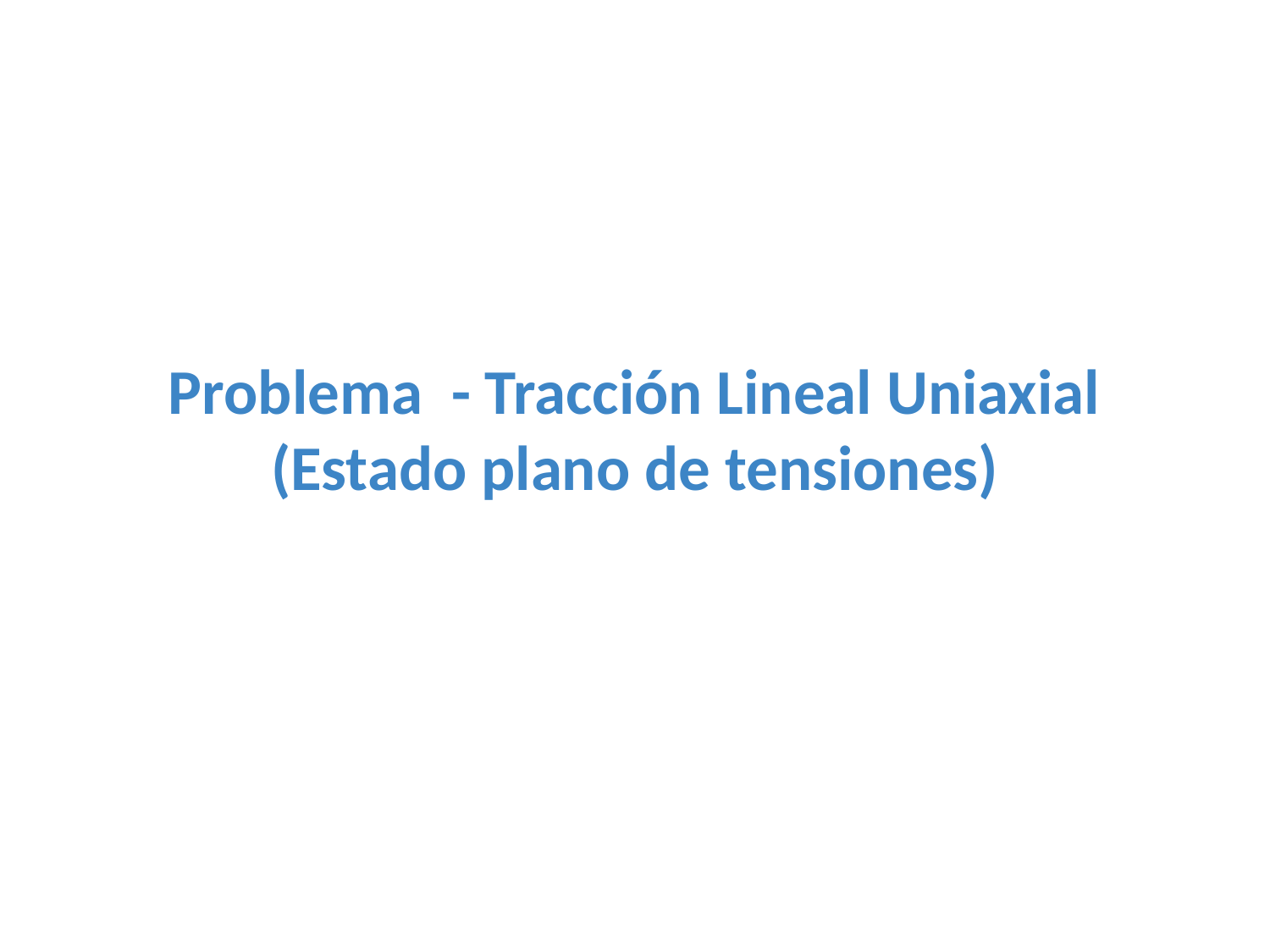

Problema  - Tracción Lineal Uniaxial
(Estado plano de tensiones)